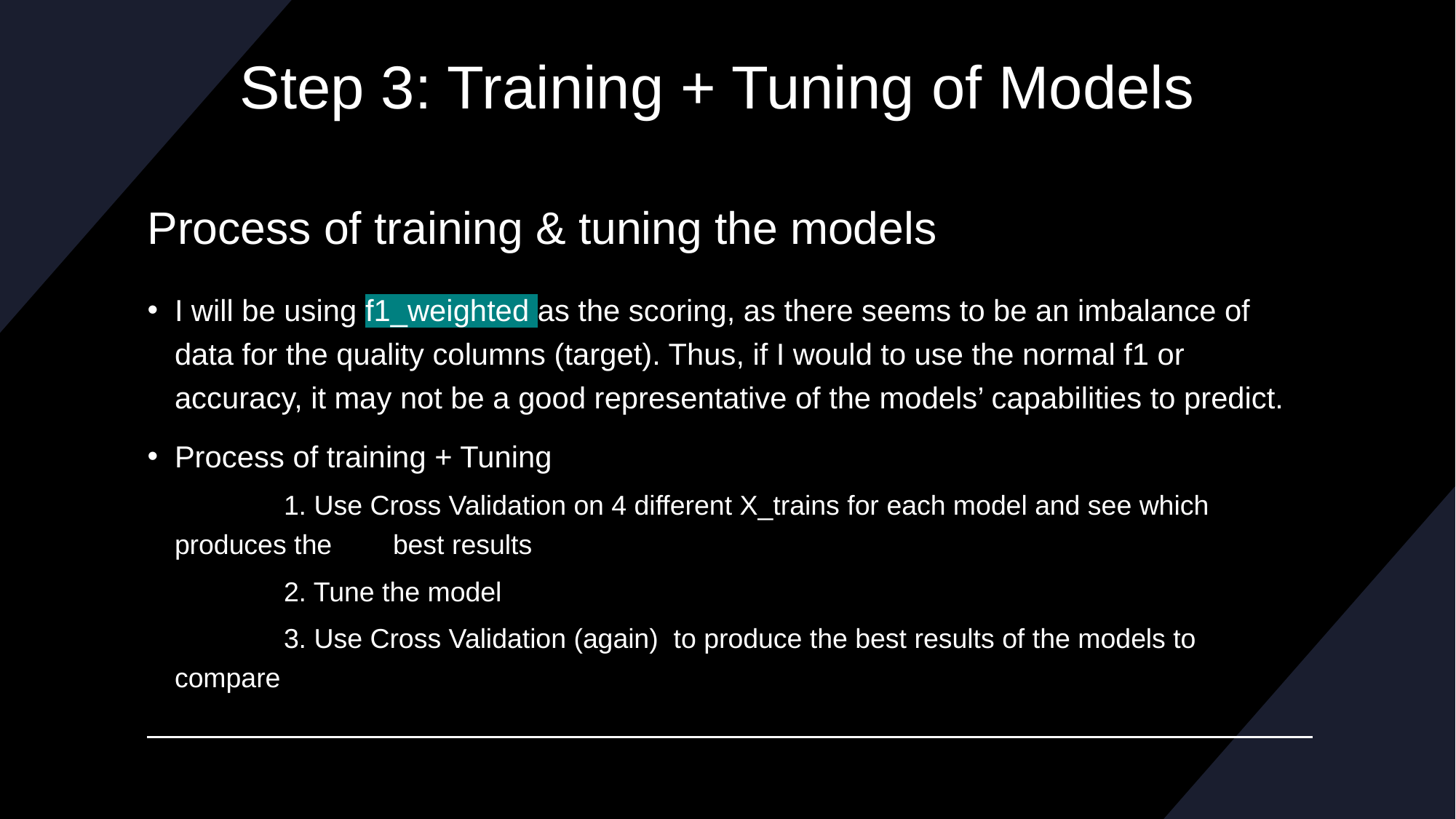

Step 3: Training + Tuning of Models
# Process of training & tuning the models
I will be using f1_weighted as the scoring, as there seems to be an imbalance of data for the quality columns (target). Thus, if I would to use the normal f1 or accuracy, it may not be a good representative of the models’ capabilities to predict.
Process of training + Tuning
	1. Use Cross Validation on 4 different X_trains for each model and see which produces the 	best results
	2. Tune the model
	3. Use Cross Validation (again)  to produce the best results of the models to compare